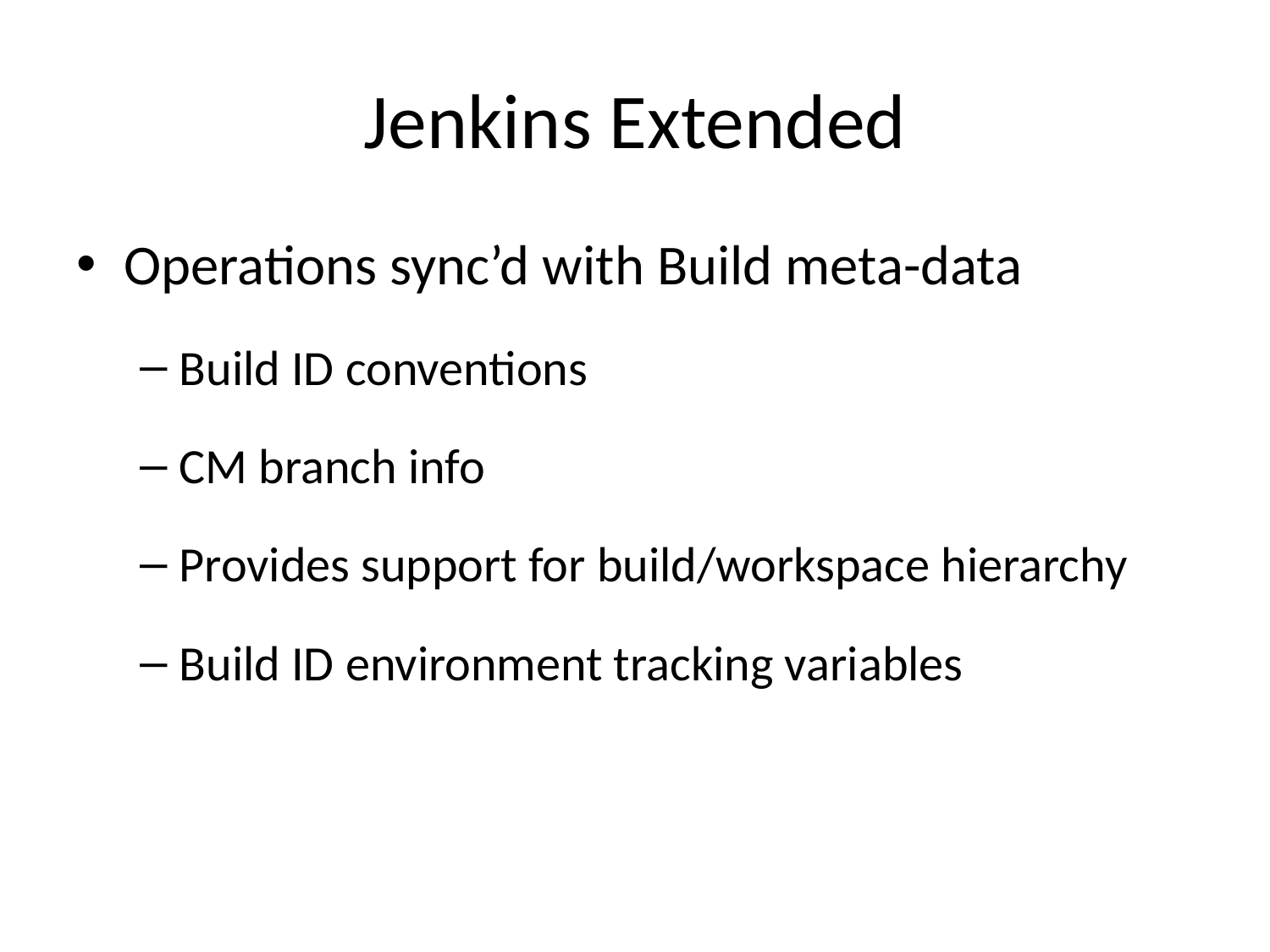

# Jenkins Extended
Operations sync’d with Build meta-data
Build ID conventions
CM branch info
Provides support for build/workspace hierarchy
Build ID environment tracking variables